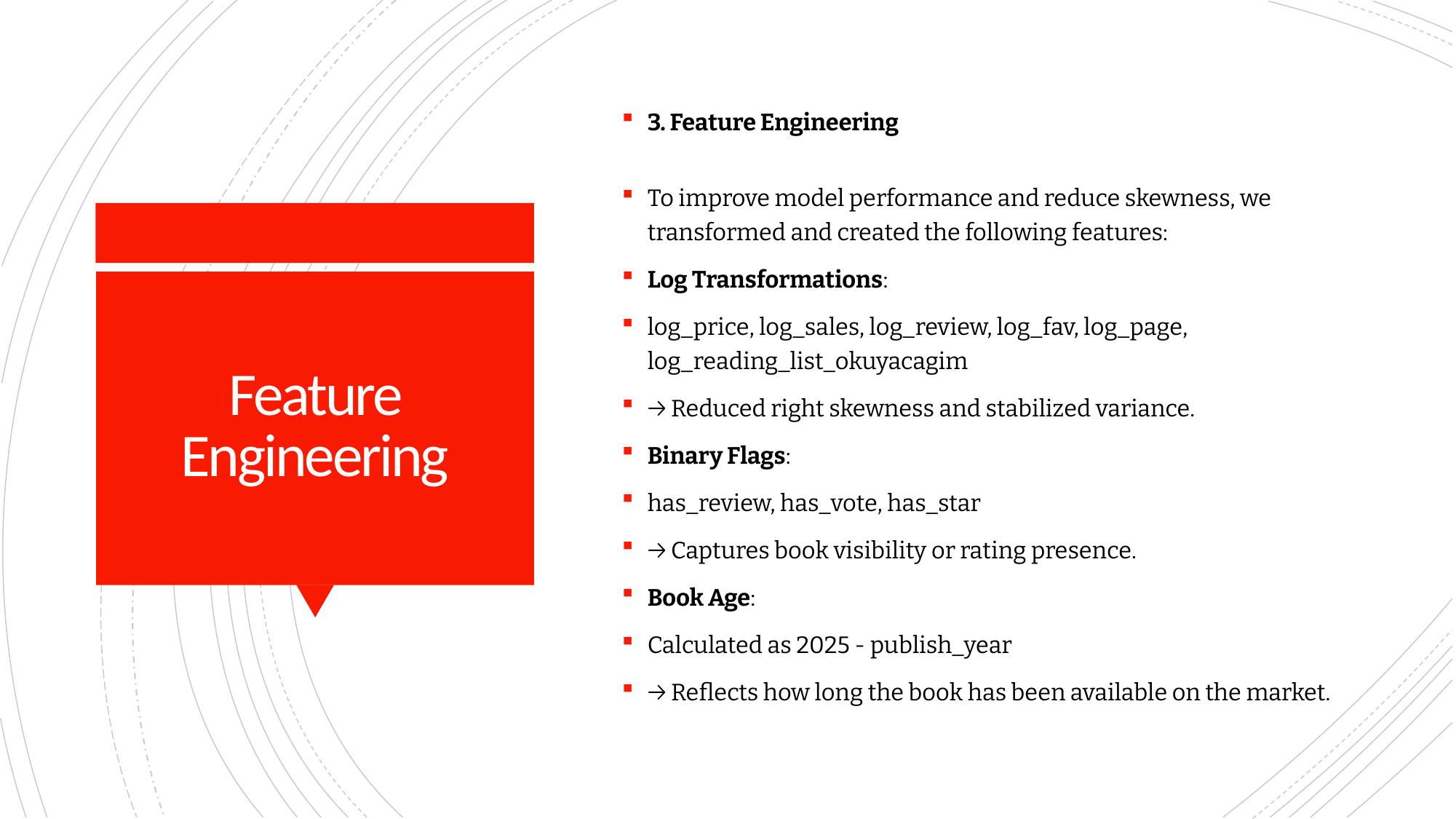

3. Feature Engineering
To improve model performance and reduce skewness, we transformed and created the following features:
Log Transformations:
log_price, log_sales, log_review, log_fav, log_page, log_reading_list_okuyacagim
→ Reduced right skewness and stabilized variance.
Binary Flags:
has_review, has_vote, has_star
→ Captures book visibility or rating presence.
Book Age:
Calculated as 2025 - publish_year
→ Reflects how long the book has been available on the market.

# Feature Engineering